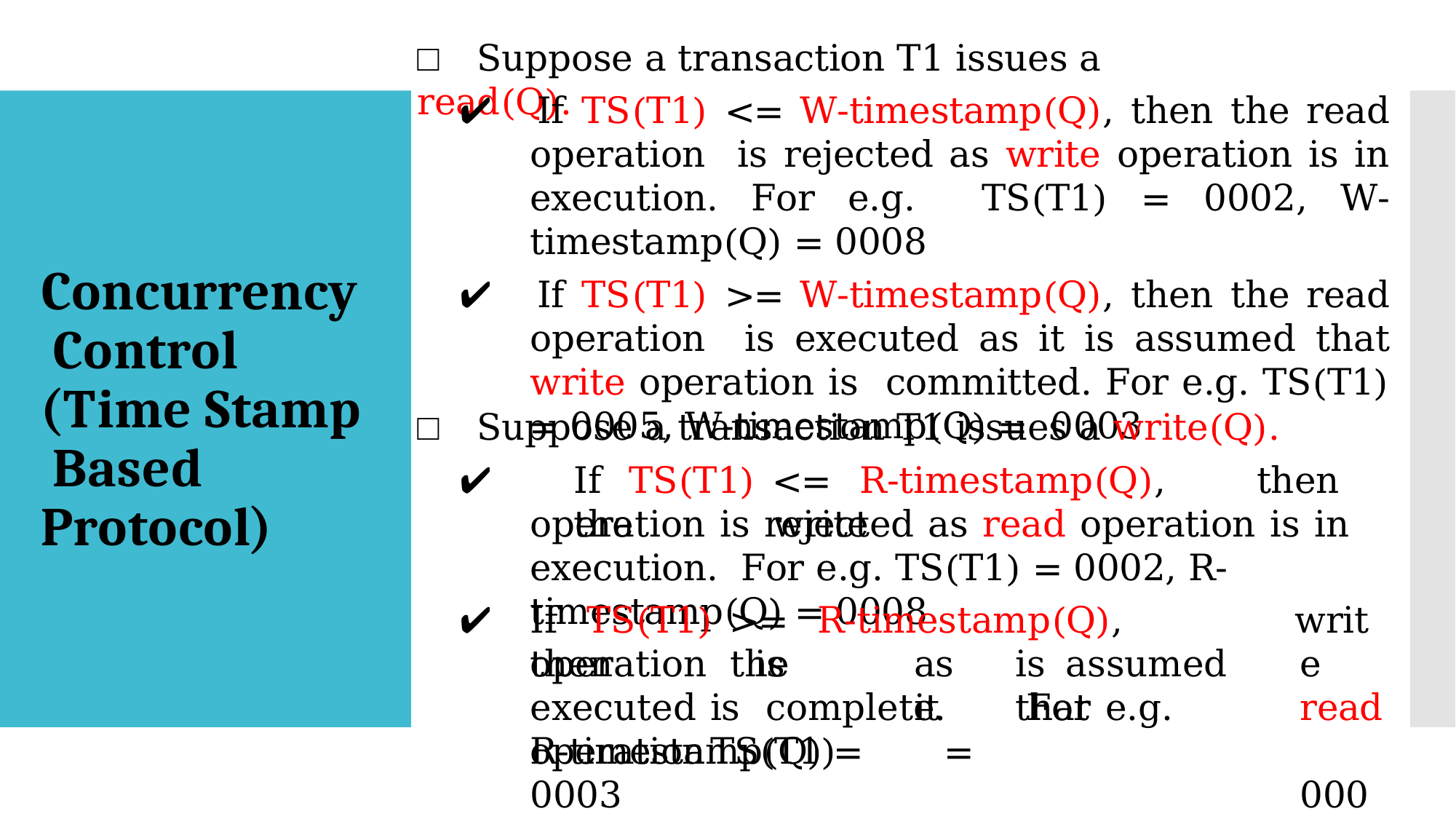

□	Suppose a transaction T1 issues a read(Q).
✔  If TS(T1) <= W-timestamp(Q), then the read operation  is rejected as write operation is in execution. For e.g.  TS(T1) = 0002, W-timestamp(Q) = 0008
✔  If TS(T1) >= W-timestamp(Q), then the read operation  is executed as it is assumed that write operation is  committed. For e.g. TS(T1) = 0005, W-timestamp(Q) =  0003
Concurrency  Control  (Time Stamp  Based  Protocol)
□	Suppose a transaction T1 issues a write(Q).
✔	If	TS(T1)	<=	R-timestamp(Q),	then	the	write
operation is rejected as read operation is in execution.  For e.g. TS(T1) = 0002, R-timestamp(Q) = 0008
✔
If	TS(T1)	>=	R-timestamp(Q),	then	the
write  read  0005,
operation	is	executed  operation
as	it
is	assumed	that
is	complete.	For	e.g.	TS(T1)	=
R-timestamp(Q) = 0003